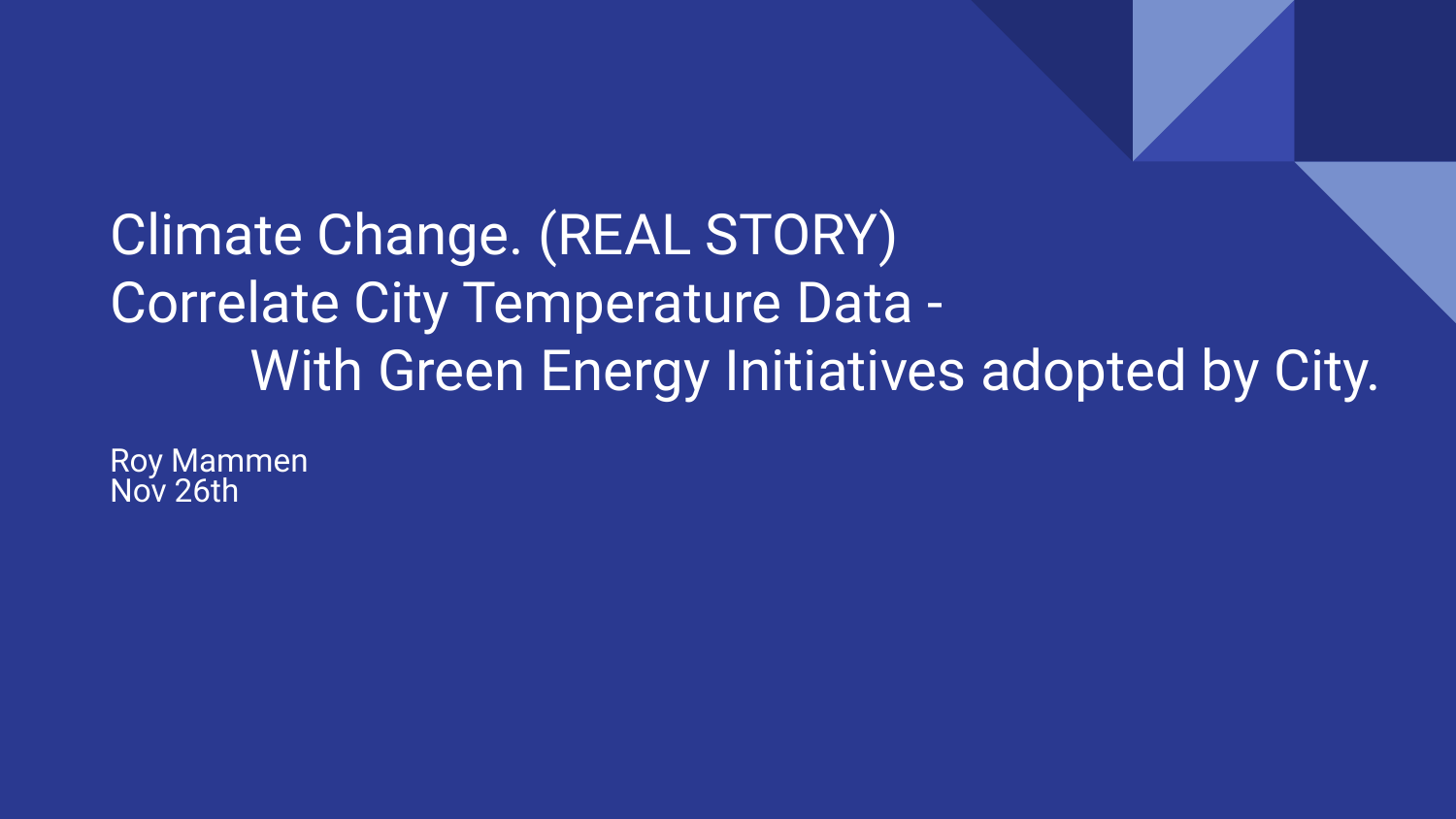

# Climate Change. (REAL STORY) Correlate City Temperature Data - With Green Energy Initiatives adopted by City.
Roy Mammen
Nov 26th